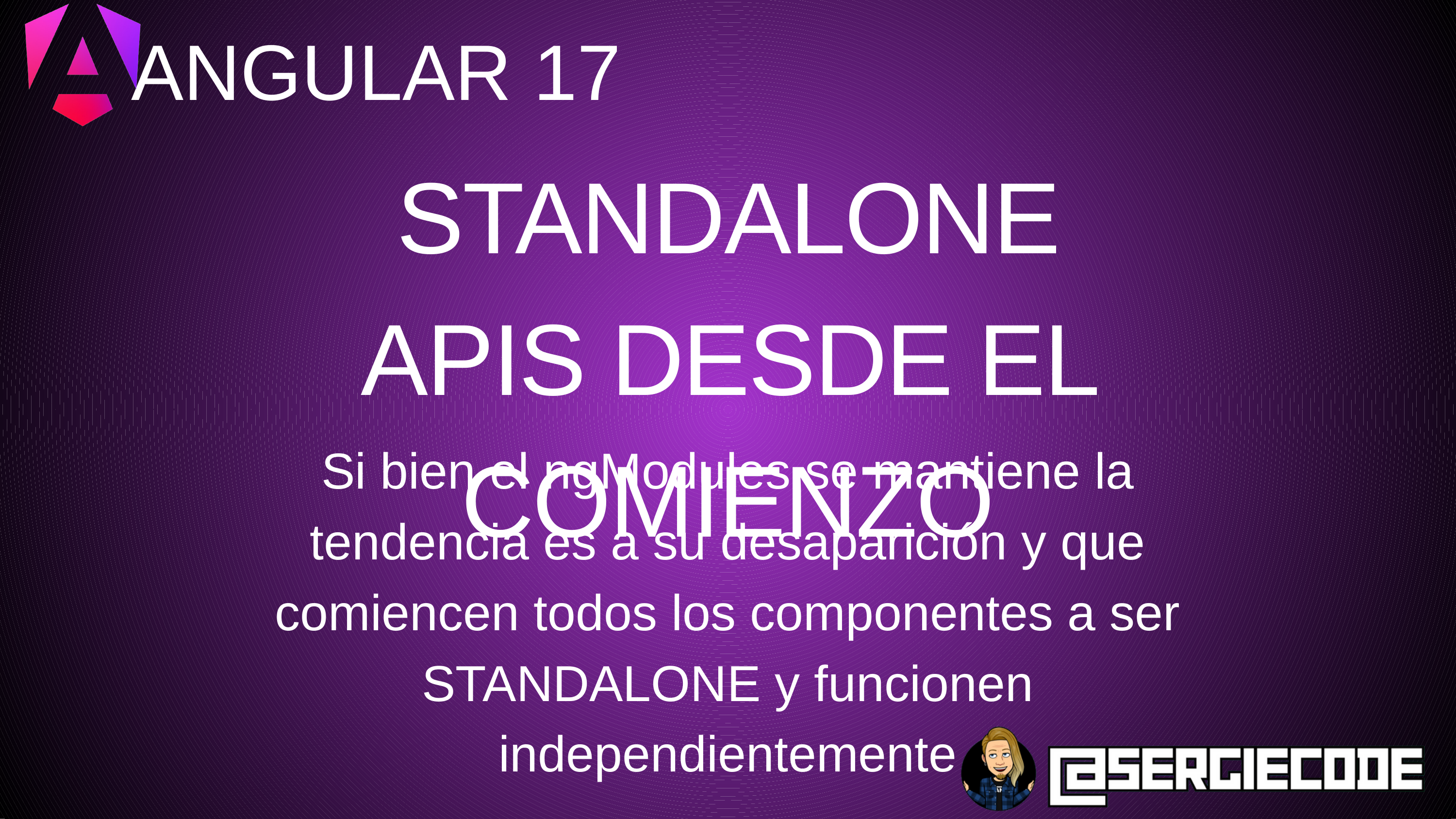

ANGULAR 17
STANDALONE APIS DESDE EL COMIENZO
Si bien el ngModules se mantiene la tendencia es a su desaparición y que comiencen todos los componentes a ser STANDALONE y funcionen independientemente